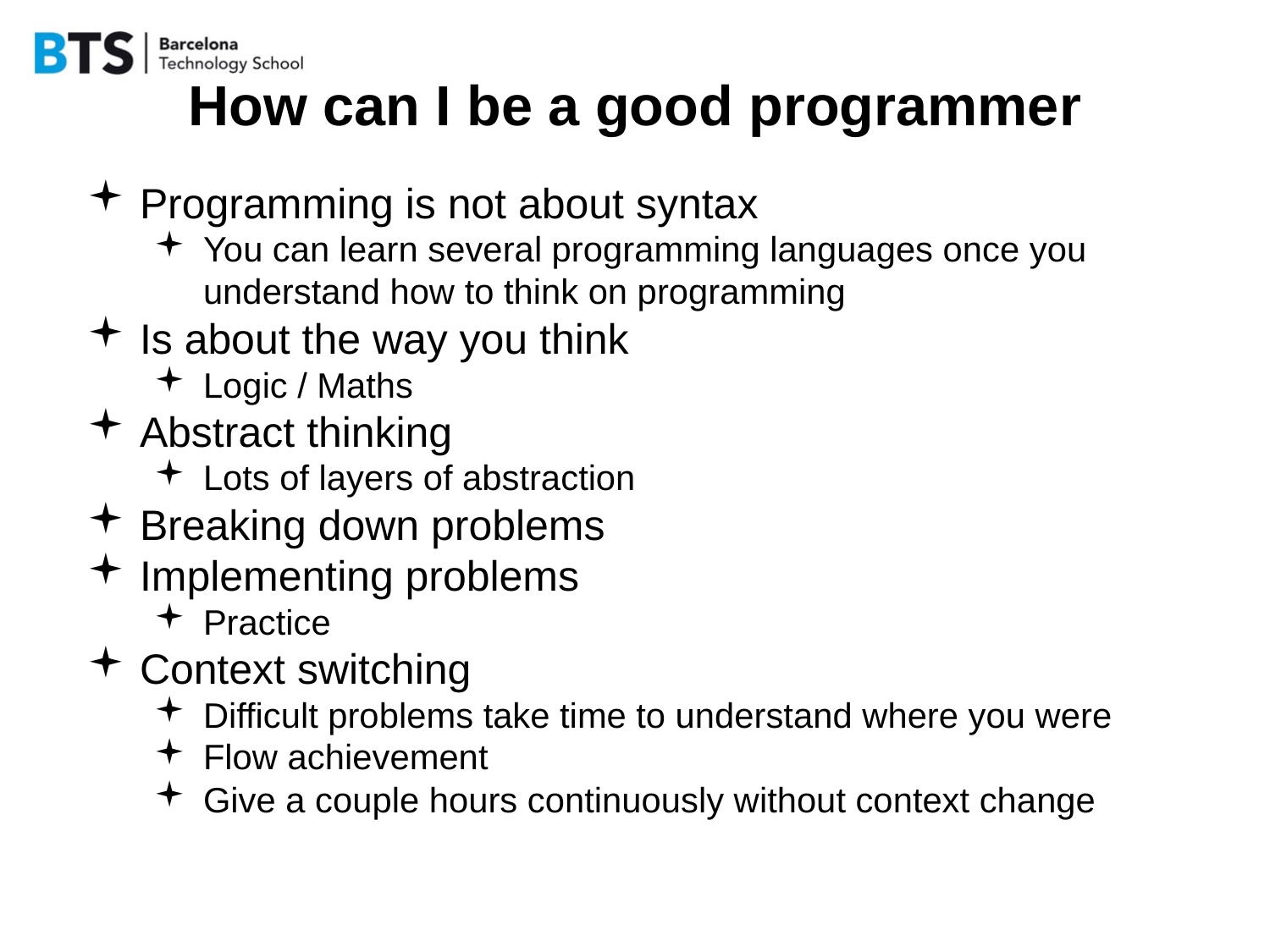

# How can I be a good programmer
Programming is not about syntax
You can learn several programming languages once you understand how to think on programming
Is about the way you think
Logic / Maths
Abstract thinking
Lots of layers of abstraction
Breaking down problems
Implementing problems
Practice
Context switching
Difficult problems take time to understand where you were
Flow achievement
Give a couple hours continuously without context change